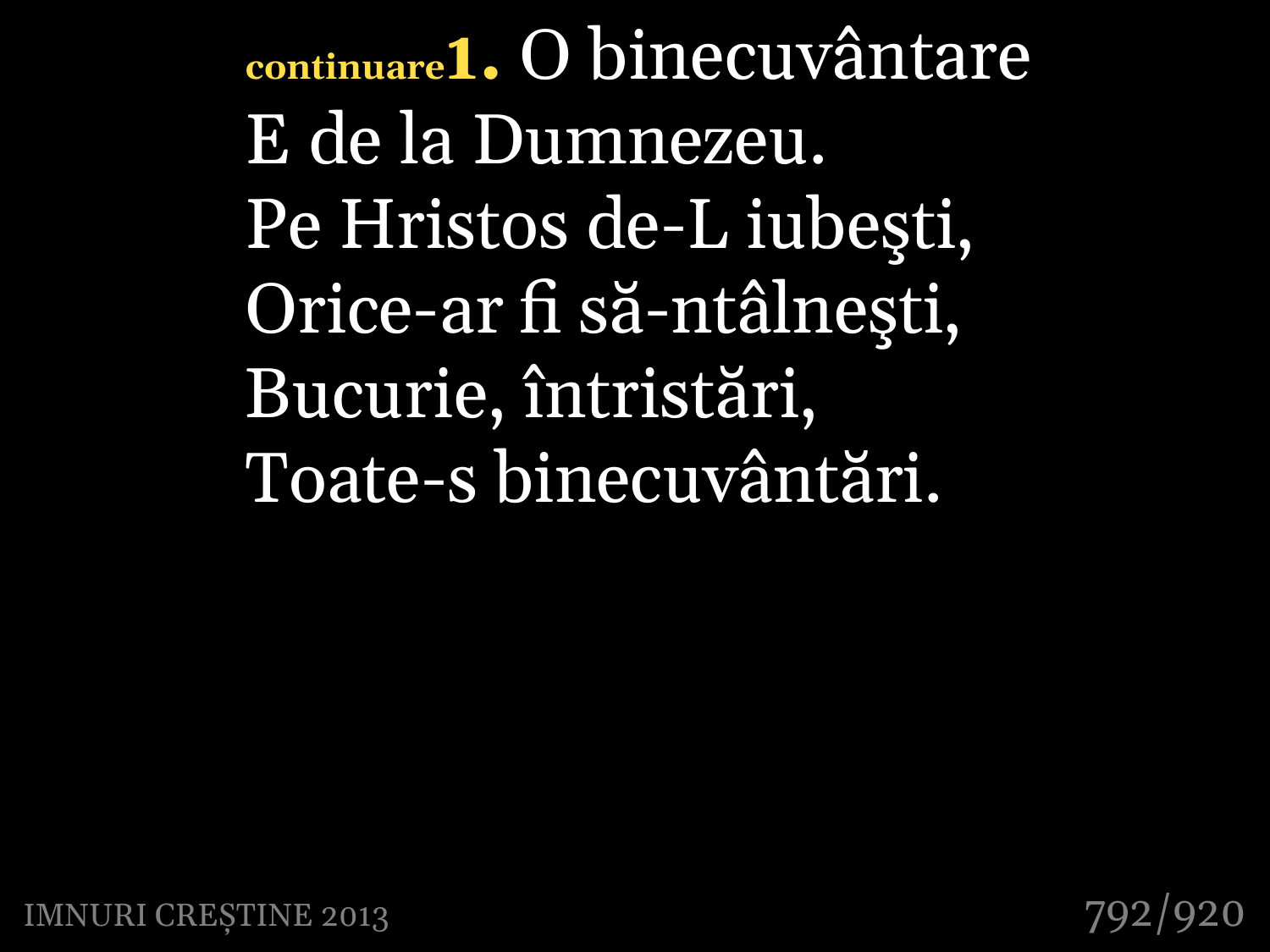

continuare1. O binecuvântare
E de la Dumnezeu.
Pe Hristos de-L iubeşti,
Orice-ar fi să-ntâlneşti,
Bucurie, întristări,
Toate-s binecuvântări.
792/920
IMNURI CREȘTINE 2013